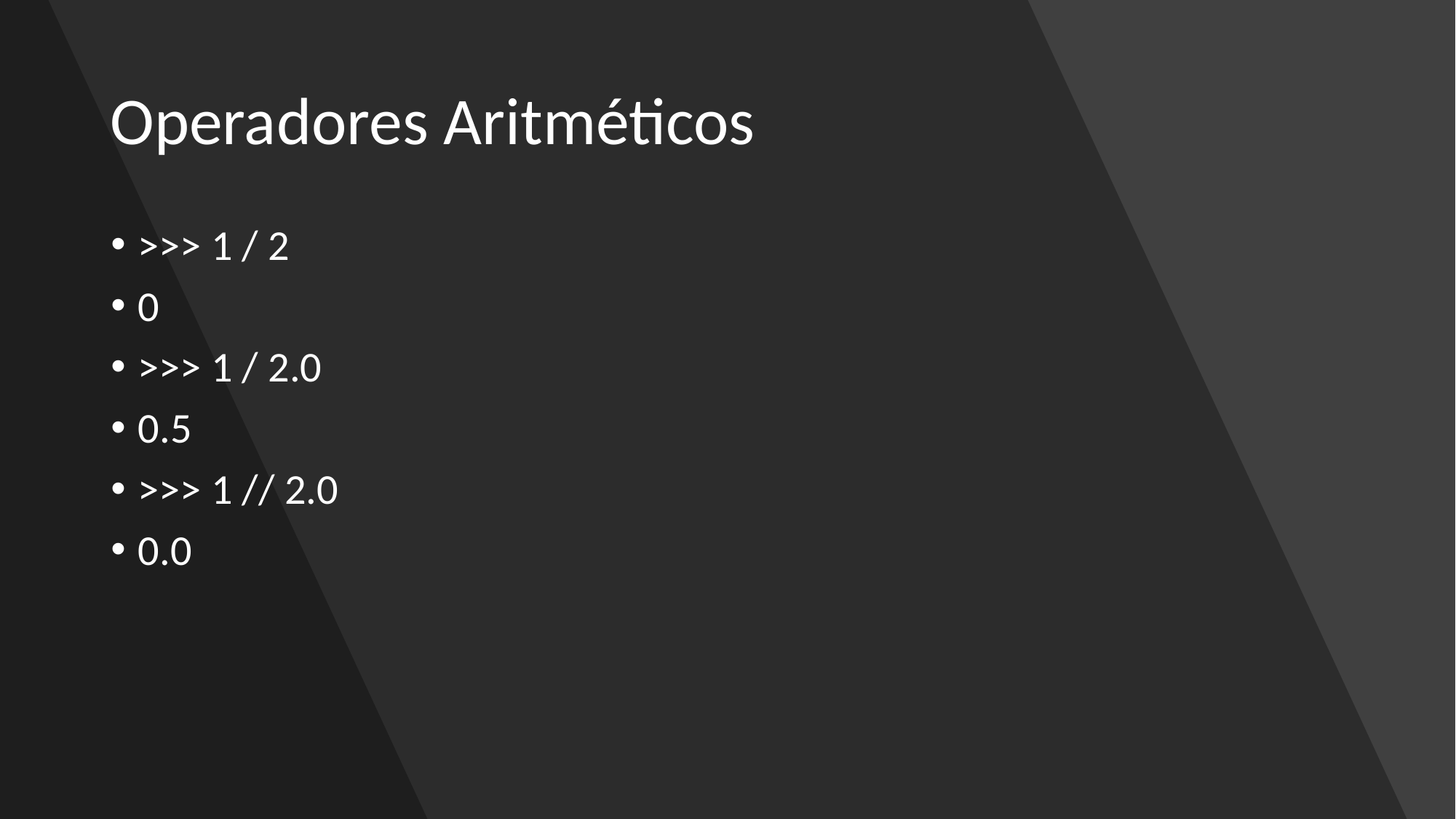

# Operadores Aritméticos
>>> 1 / 2
0
>>> 1 / 2.0
0.5
>>> 1 // 2.0
0.0